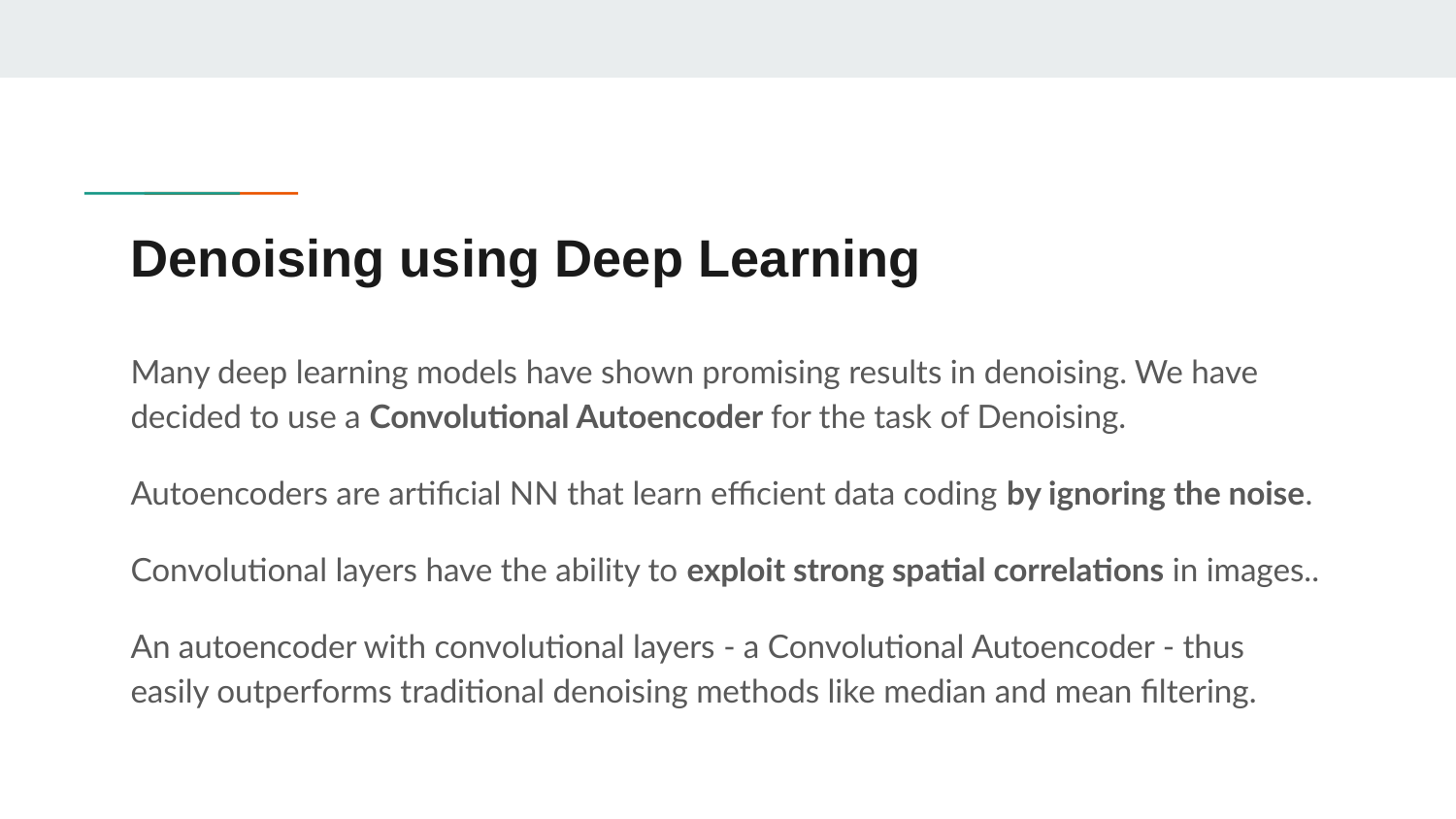

# Denoising using Deep Learning
Many deep learning models have shown promising results in denoising. We have decided to use a Convolutional Autoencoder for the task of Denoising.
Autoencoders are artificial NN that learn efficient data coding by ignoring the noise.
Convolutional layers have the ability to exploit strong spatial correlations in images..
An autoencoder with convolutional layers - a Convolutional Autoencoder - thus easily outperforms traditional denoising methods like median and mean filtering.